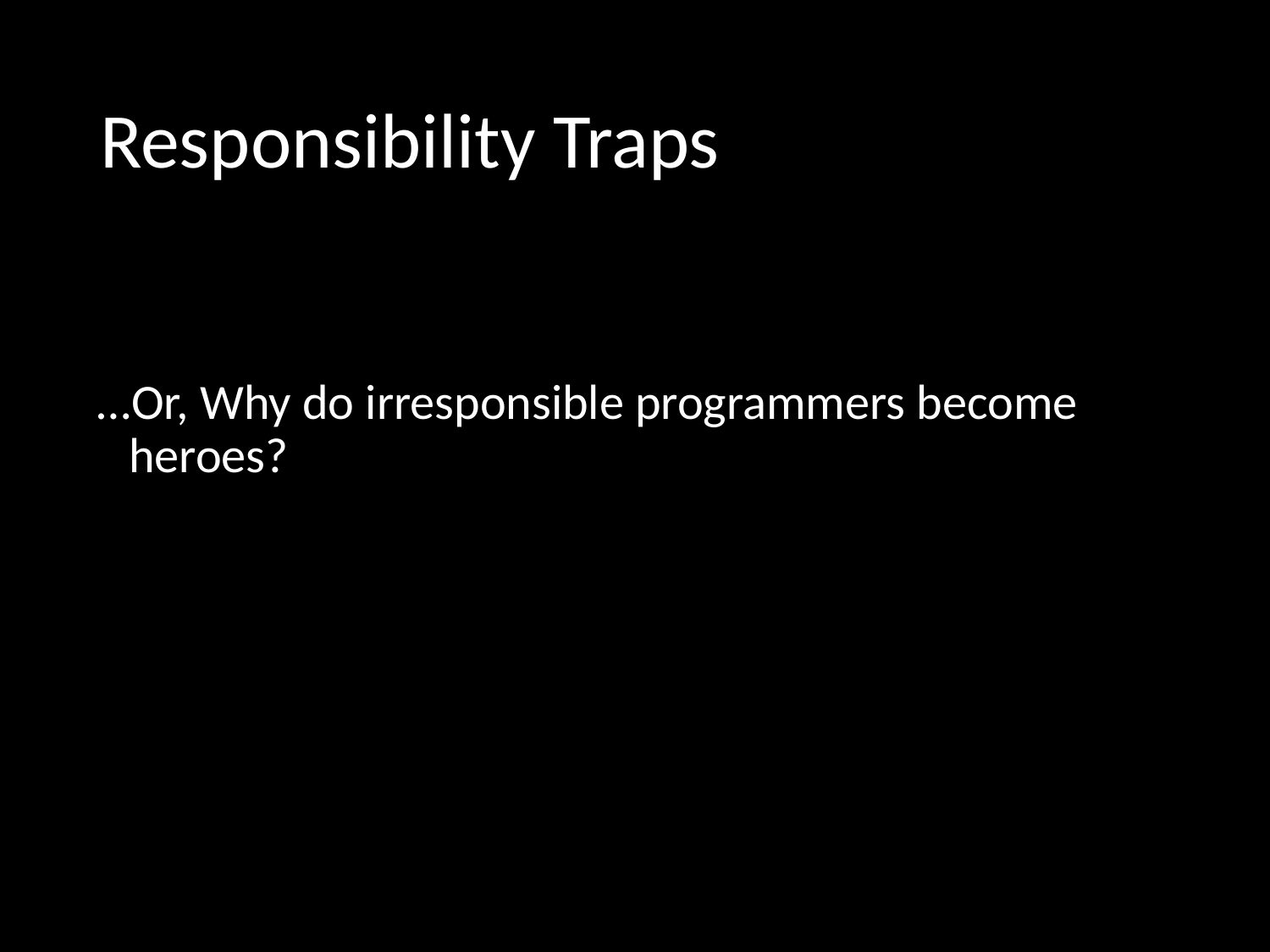

# Responsibility Traps
…Or, Why do irresponsible programmers become heroes?